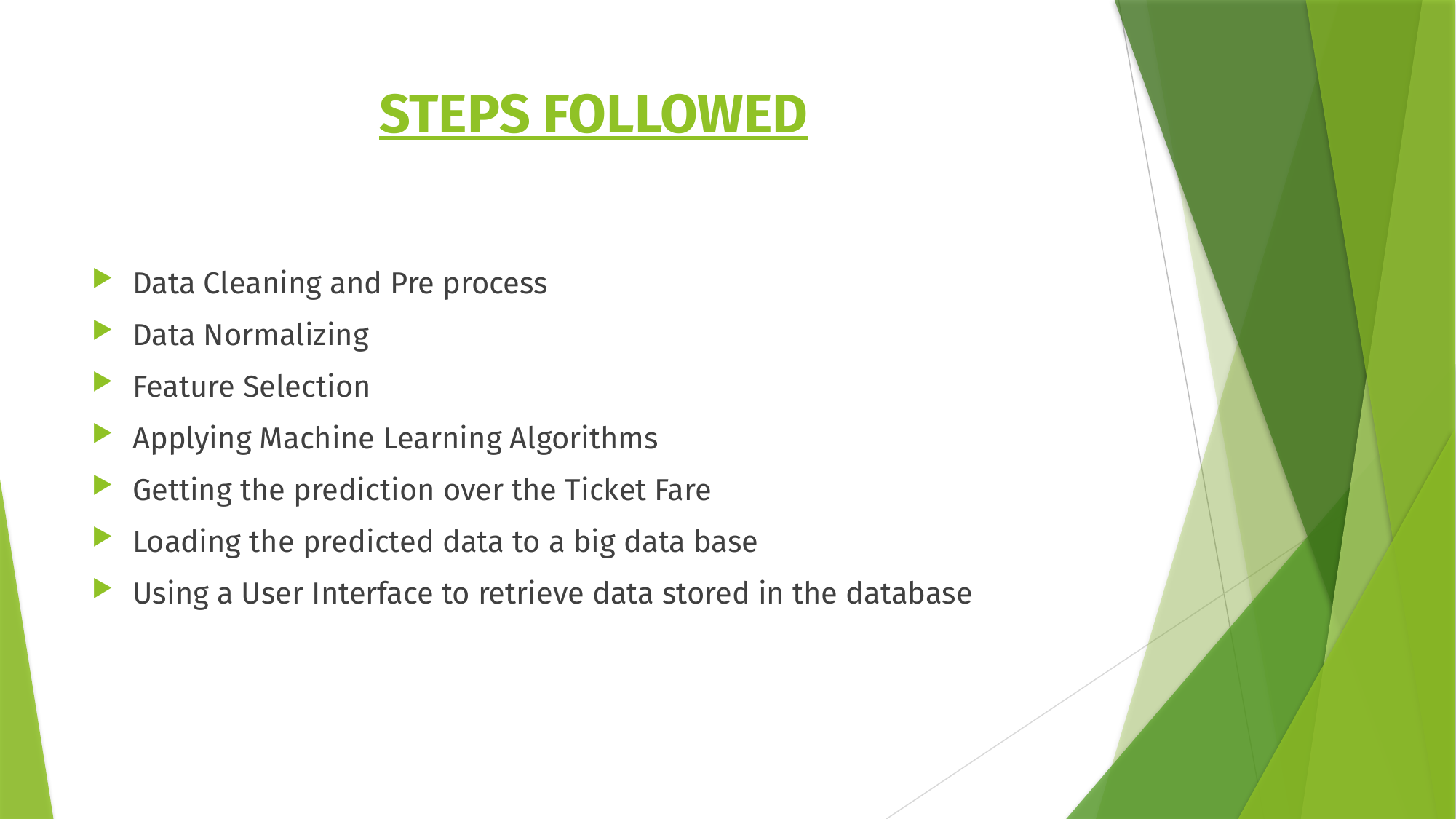

# STEPS FOLLOWED
Data Cleaning and Pre process
Data Normalizing
Feature Selection
Applying Machine Learning Algorithms
Getting the prediction over the Ticket Fare
Loading the predicted data to a big data base
Using a User Interface to retrieve data stored in the database